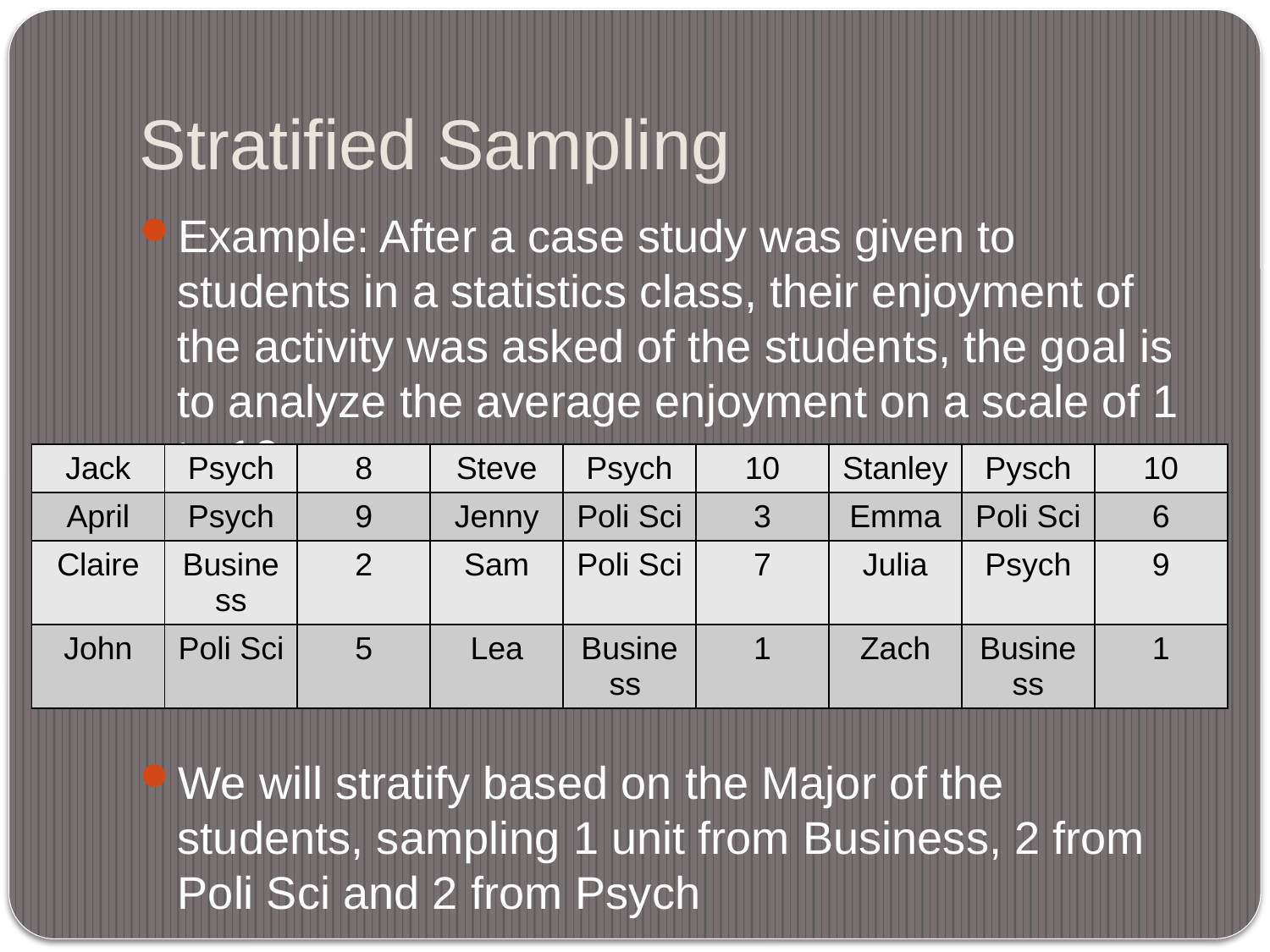

# Stratified Sampling
Example: After a case study was given to students in a statistics class, their enjoyment of the activity was asked of the students, the goal is to analyze the average enjoyment on a scale of 1 to 10

We will stratify based on the Major of the students, sampling 1 unit from Business, 2 from Poli Sci and 2 from Psych
| Jack | Psych | 8 | Steve | Psych | 10 | Stanley | Pysch | 10 |
| --- | --- | --- | --- | --- | --- | --- | --- | --- |
| April | Psych | 9 | Jenny | Poli Sci | 3 | Emma | Poli Sci | 6 |
| Claire | Business | 2 | Sam | Poli Sci | 7 | Julia | Psych | 9 |
| John | Poli Sci | 5 | Lea | Business | 1 | Zach | Business | 1 |